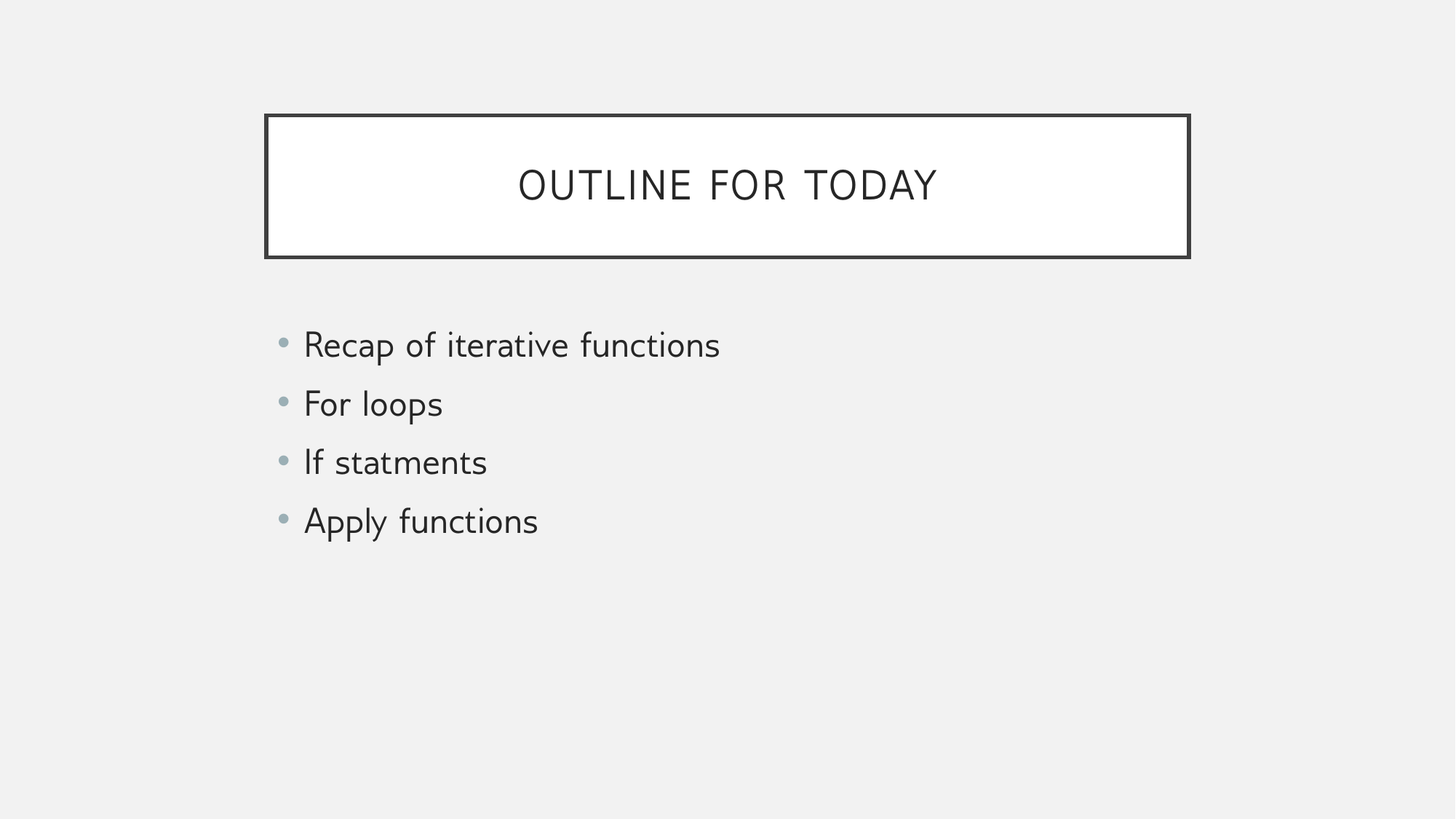

# Outline for today
Recap of iterative functions
For loops
If statments
Apply functions